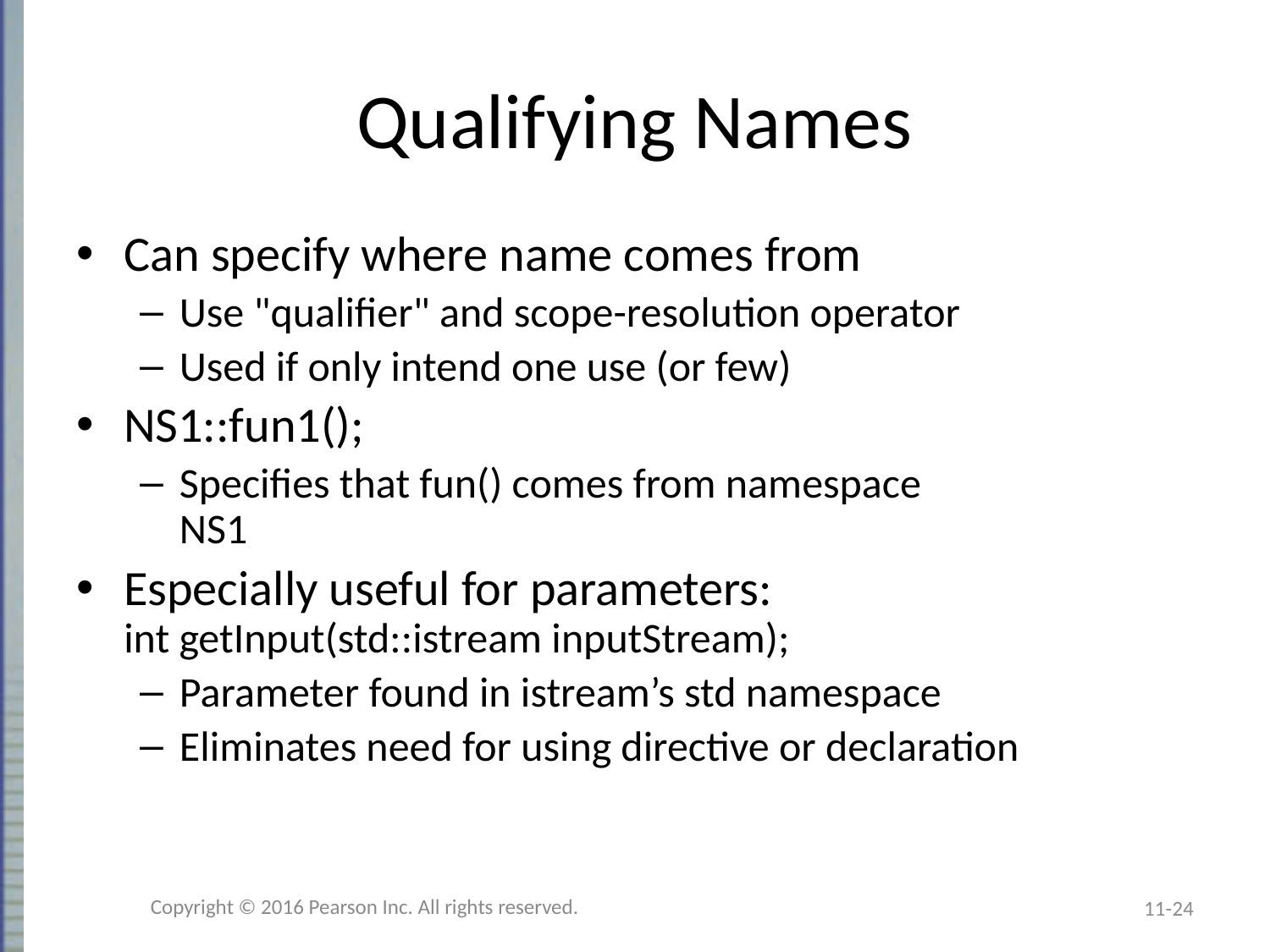

# Qualifying Names
Can specify where name comes from
Use "qualifier" and scope-resolution operator
Used if only intend one use (or few)
NS1::fun1();
Specifies that fun() comes from namespace
NS1
Especially useful for parameters:
int getInput(std::istream inputStream);
Parameter found in istream’s std namespace
Eliminates need for using directive or declaration
Copyright © 2016 Pearson Inc. All rights reserved.
11-24